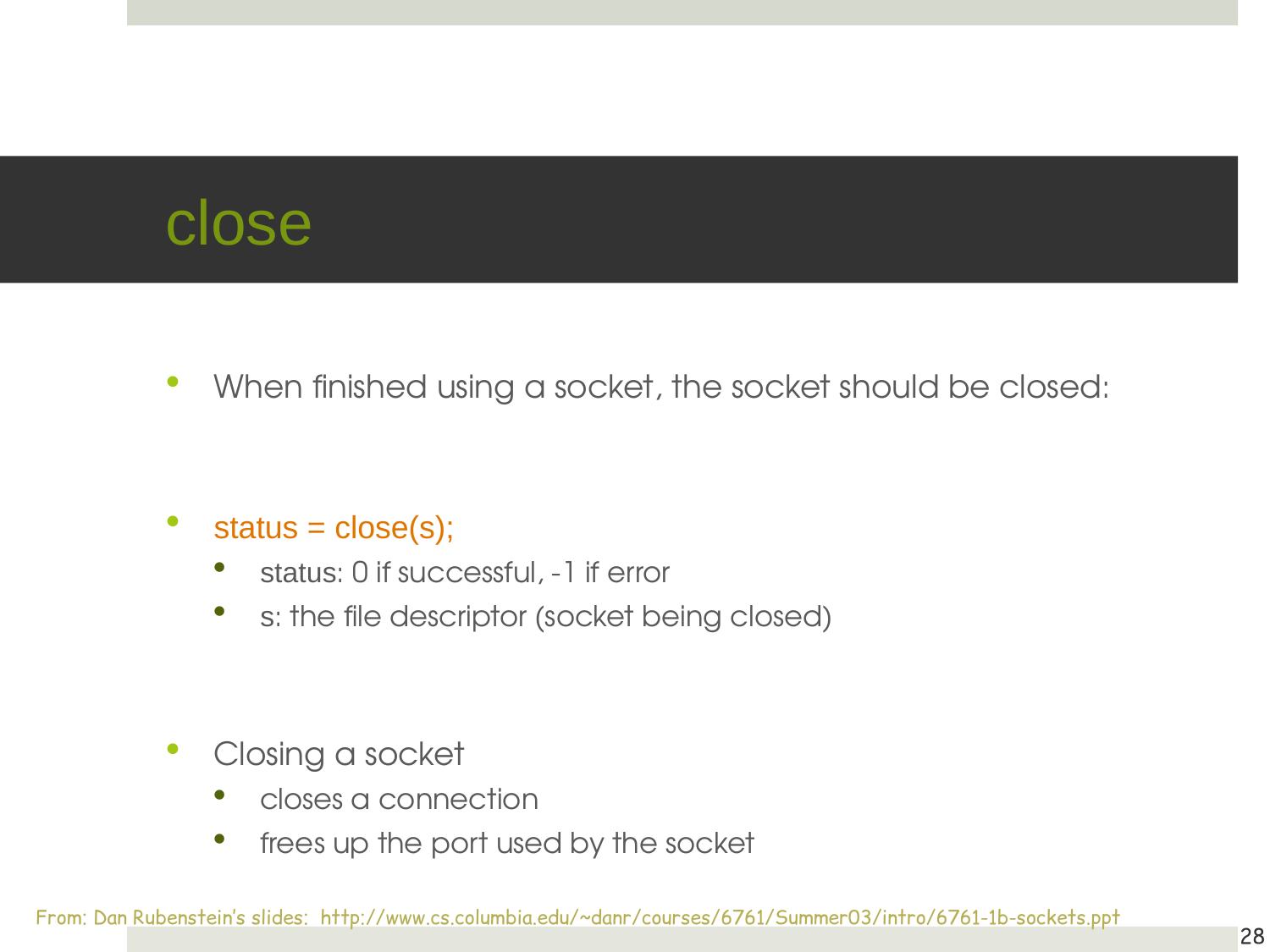

# close
When finished using a socket, the socket should be closed:

status = close(s);
status: 0 if successful, -1 if error
s: the file descriptor (socket being closed)

Closing a socket
closes a connection
frees up the port used by the socket

From: Dan Rubenstein’s slides:  http://www.cs.columbia.edu/~danr/courses/6761/Summer03/intro/6761-1b-sockets.ppt
28